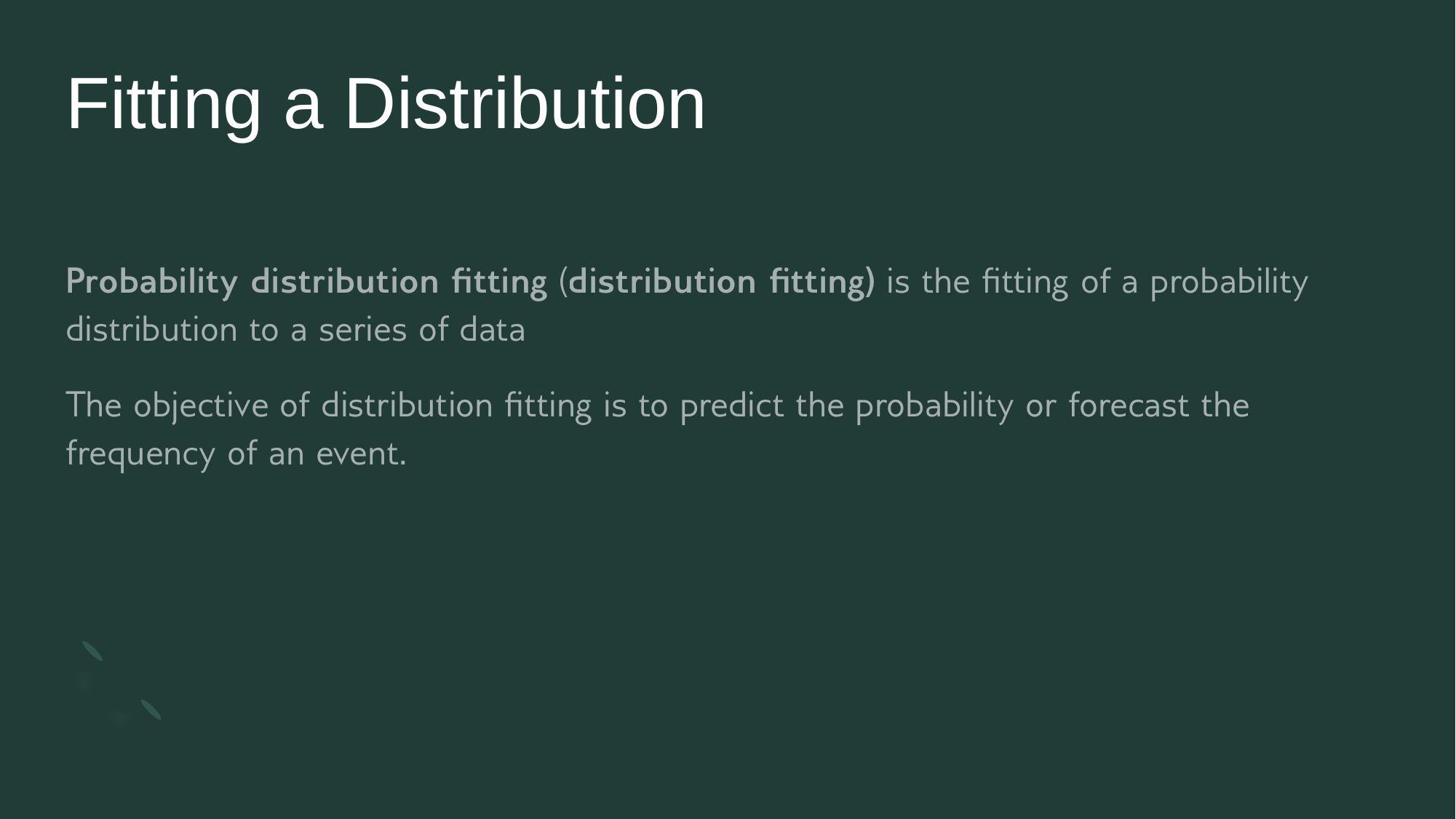

# Fitting a Distribution
Probability distribution fitting (distribution fitting) is the fitting of a probability distribution to a series of data
The objective of distribution fitting is to predict the probability or forecast the frequency of an event.